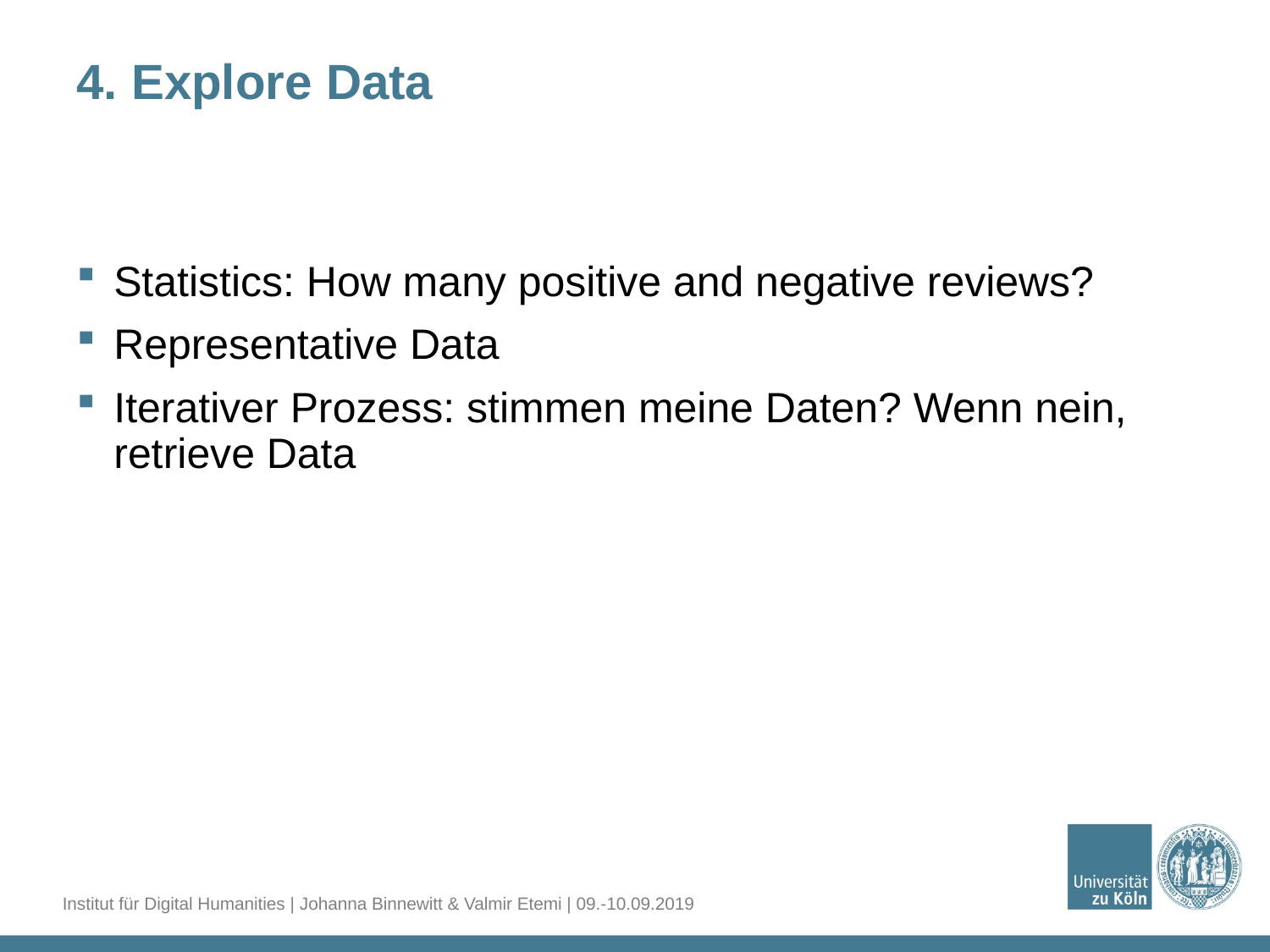

# 4. Explore Data
Statistics: How many positive and negative reviews?
Representative Data
Iterativer Prozess: stimmen meine Daten? Wenn nein, retrieve Data